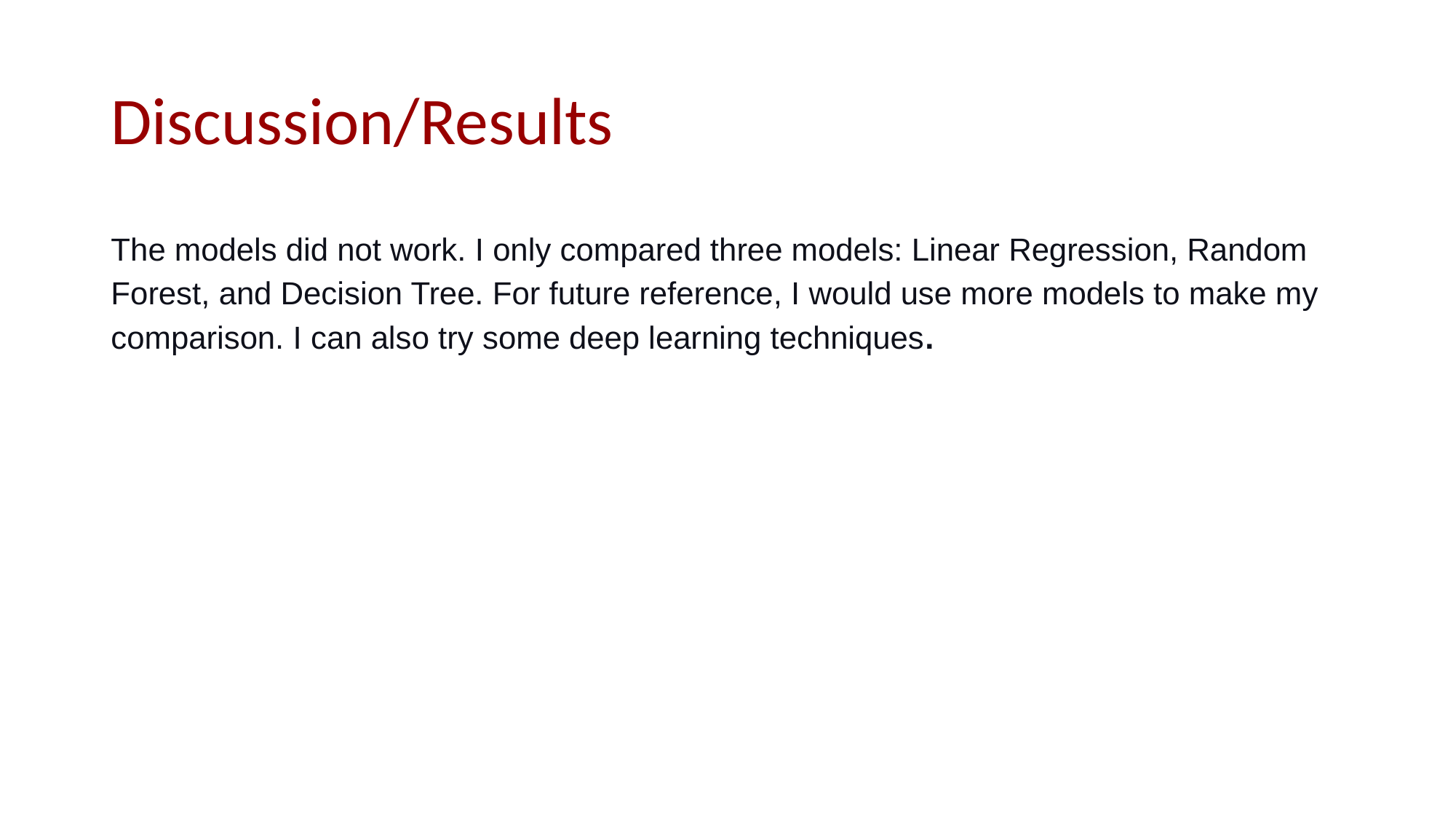

# Discussion/Results
The models did not work. I only compared three models: Linear Regression, Random Forest, and Decision Tree. For future reference, I would use more models to make my comparison. I can also try some deep learning techniques.